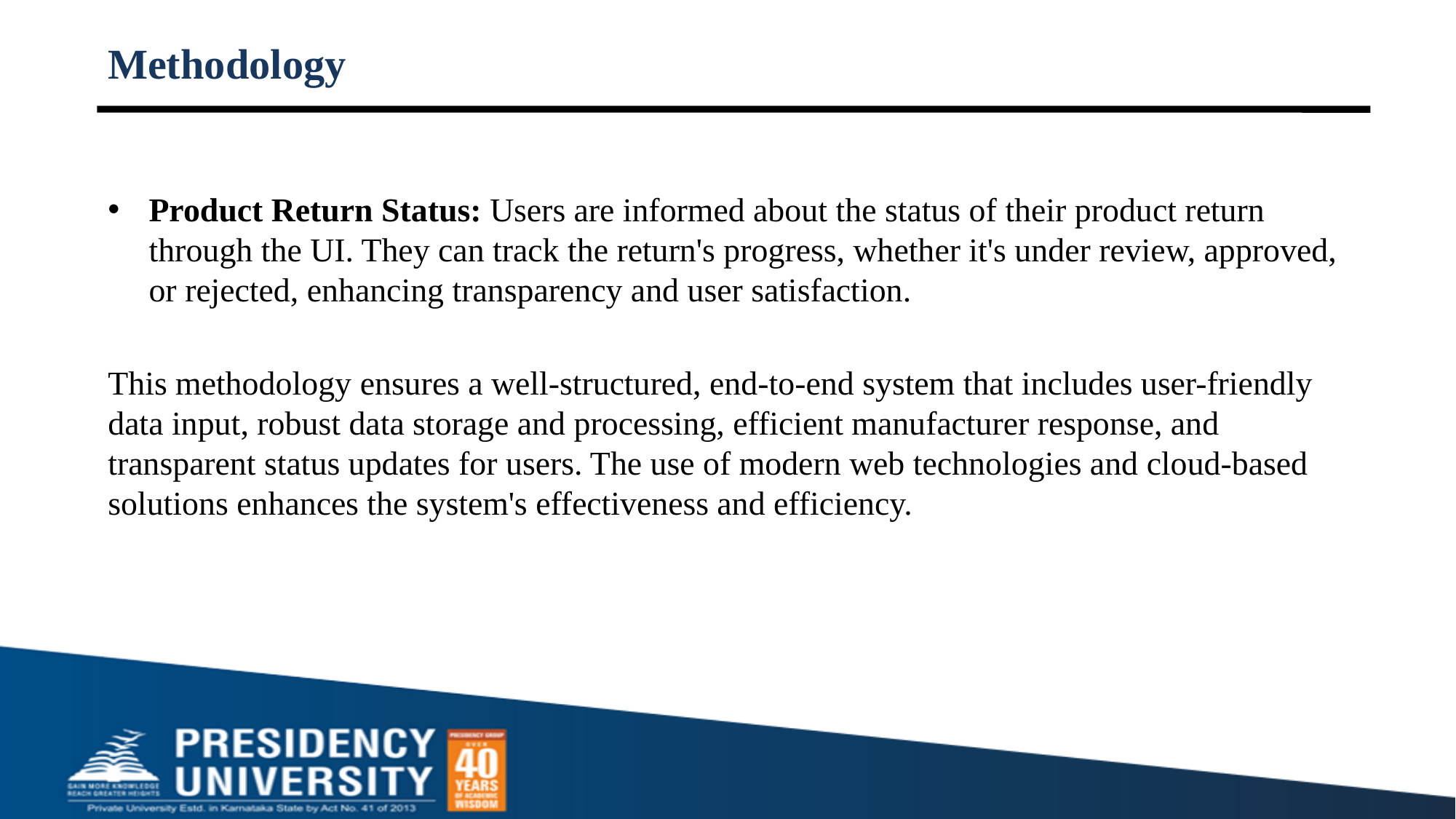

# Methodology

Product Return Status: Users are informed about the status of their product return through the UI. They can track the return's progress, whether it's under review, approved, or rejected, enhancing transparency and user satisfaction.

This methodology ensures a well-structured, end-to-end system that includes user-friendly data input, robust data storage and processing, efficient manufacturer response, and transparent status updates for users. The use of modern web technologies and cloud-based solutions enhances the system's effectiveness and efficiency.